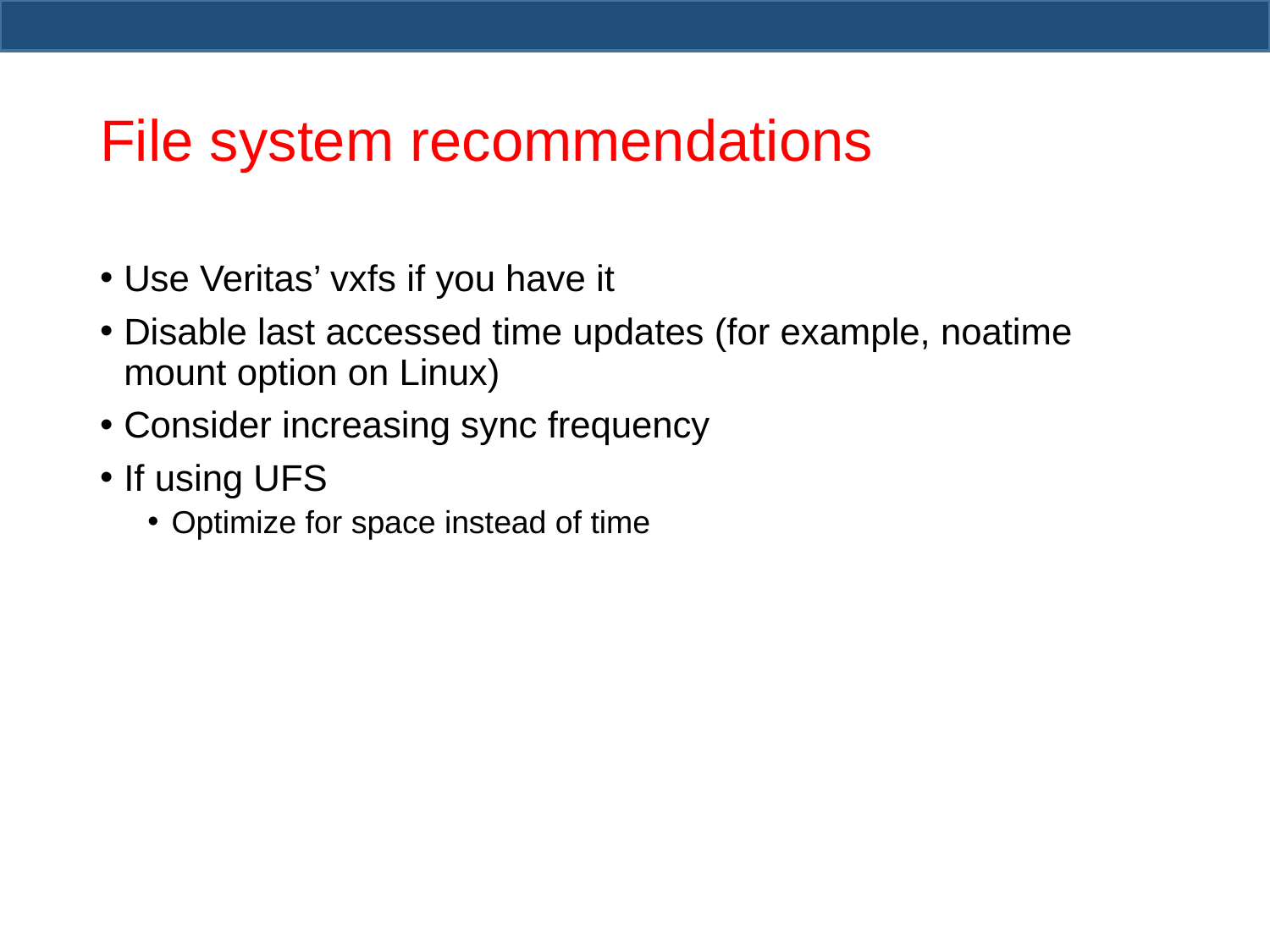

# File system recommendations
Use Veritas’ vxfs if you have it
Disable last accessed time updates (for example, noatime mount option on Linux)
Consider increasing sync frequency
If using UFS
Optimize for space instead of time